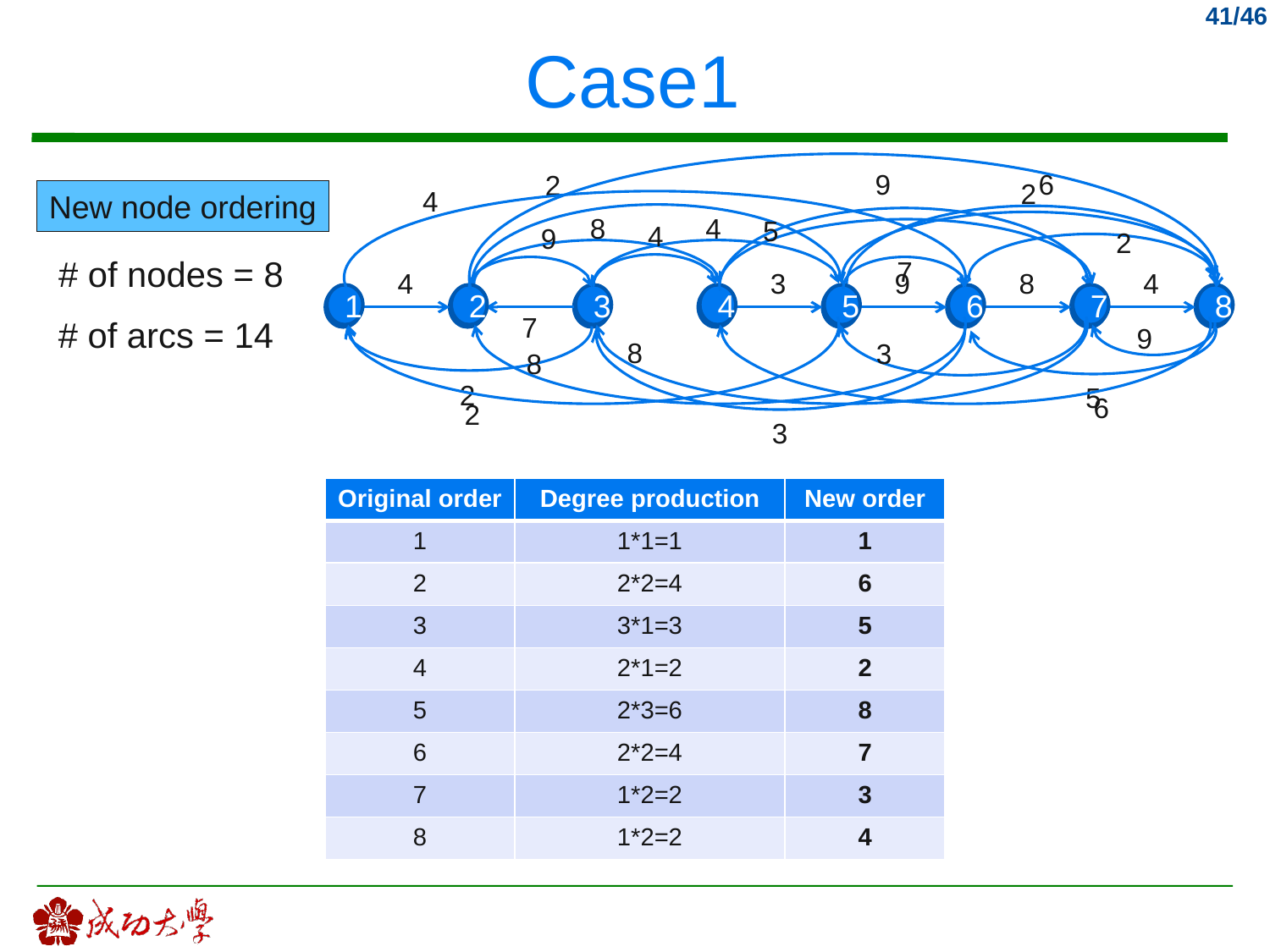

# Case1

2
4

5
4

9

2

7

1
2
3
4
5
6
7
8

9
8
3
8
6
2
9
6
2

8
4

4
3
9
8
4

1
2
3
4
5
6

7
8
7
2
5
3
New node ordering
# of nodes = 8
# of arcs = 14
| Original order | Degree production | New order |
| --- | --- | --- |
| 1 | 1\*1=1 | 1 |
| 2 | 2\*2=4 | 6 |
| 3 | 3\*1=3 | 5 |
| 4 | 2\*1=2 | 2 |
| 5 | 2\*3=6 | 8 |
| 6 | 2\*2=4 | 7 |
| 7 | 1\*2=2 | 3 |
| 8 | 1\*2=2 | 4 |